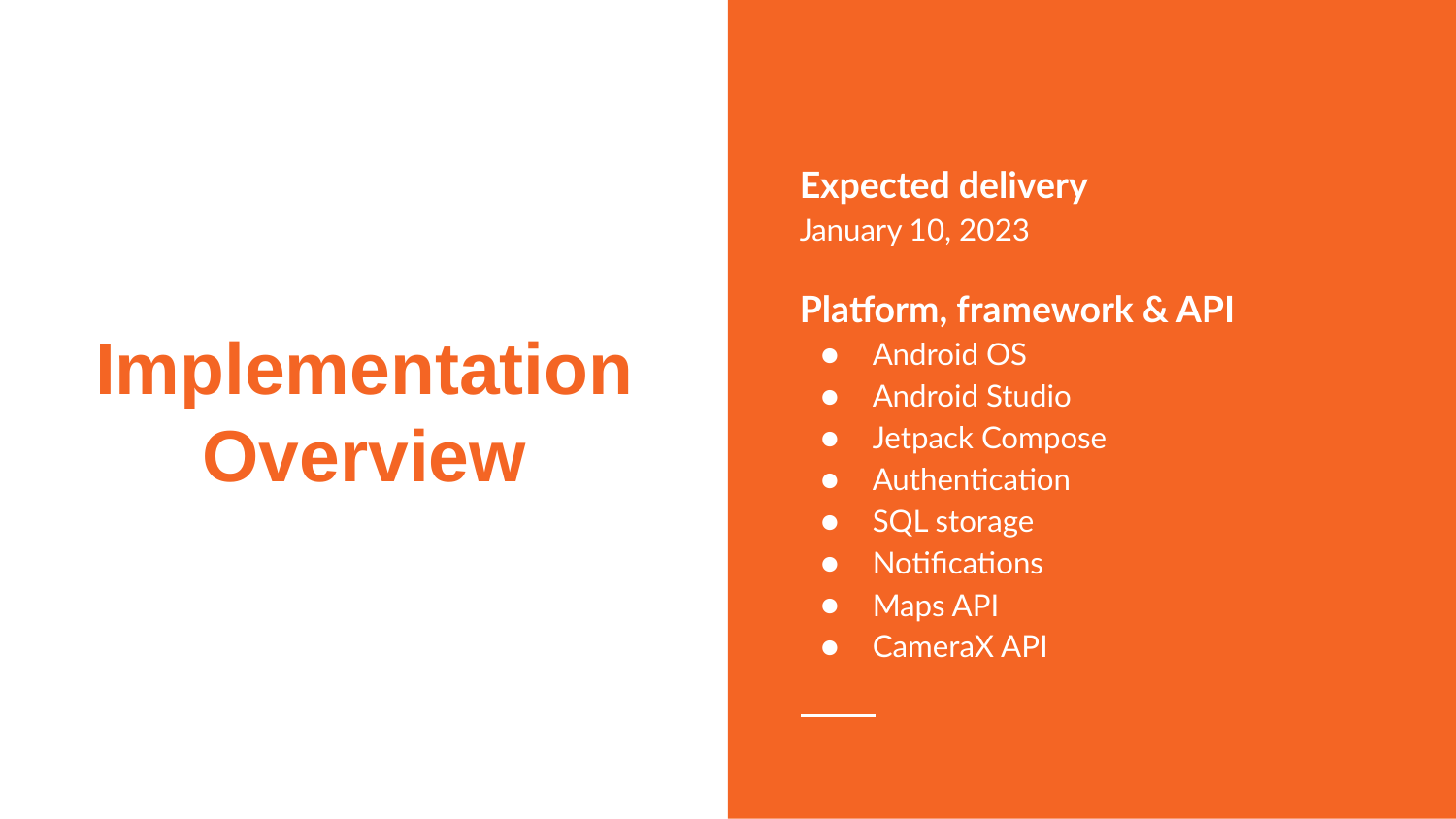

Expected delivery
January 10, 2023
Platform, framework & API
Android OS
Android Studio
Jetpack Compose
Authentication
SQL storage
Notifications
Maps API
CameraX API
# Implementation Overview